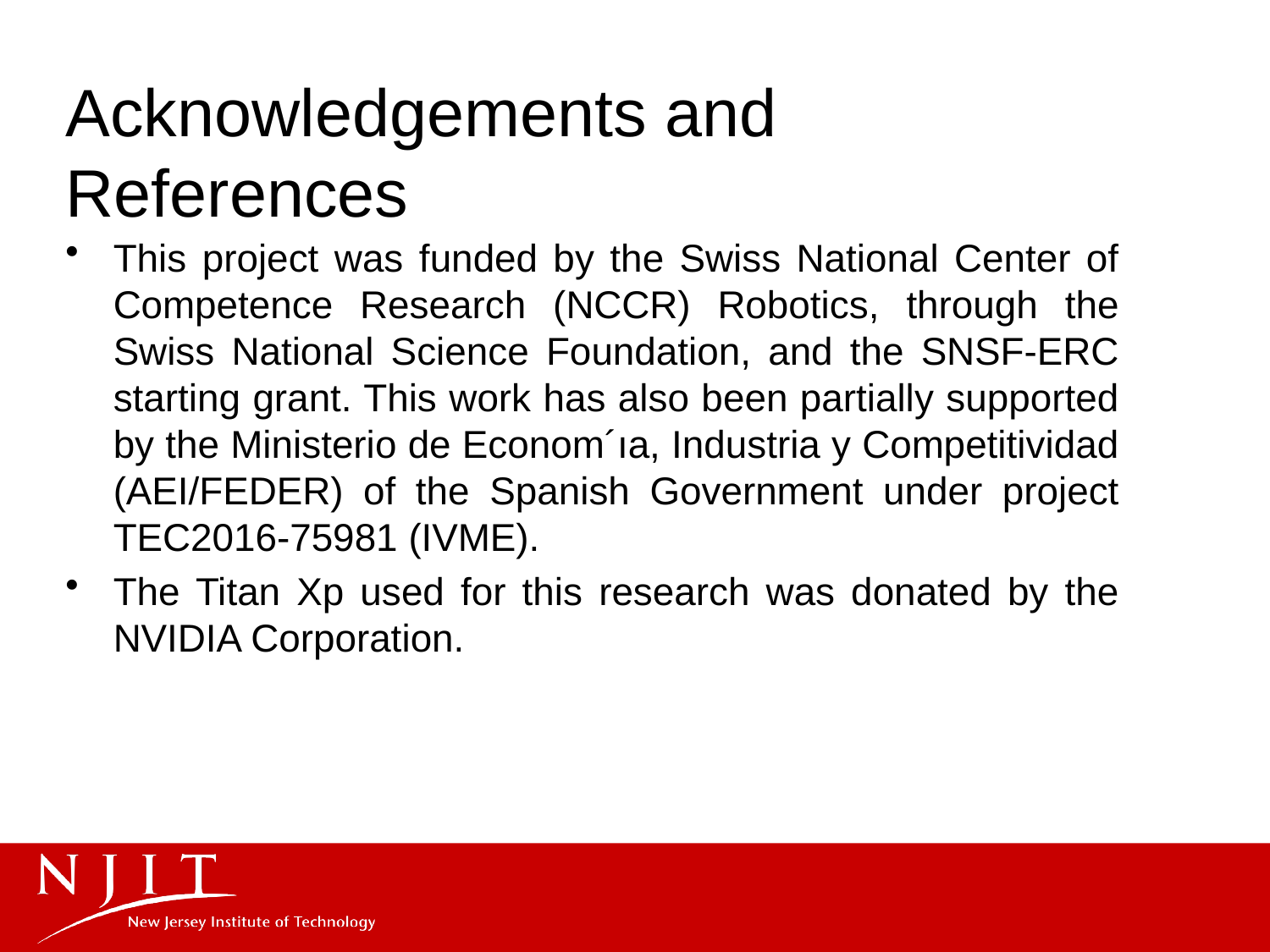

# Acknowledgements and References
This project was funded by the Swiss National Center of Competence Research (NCCR) Robotics, through the Swiss National Science Foundation, and the SNSF-ERC starting grant. This work has also been partially supported by the Ministerio de Econom´ıa, Industria y Competitividad (AEI/FEDER) of the Spanish Government under project TEC2016-75981 (IVME).
The Titan Xp used for this research was donated by the NVIDIA Corporation.